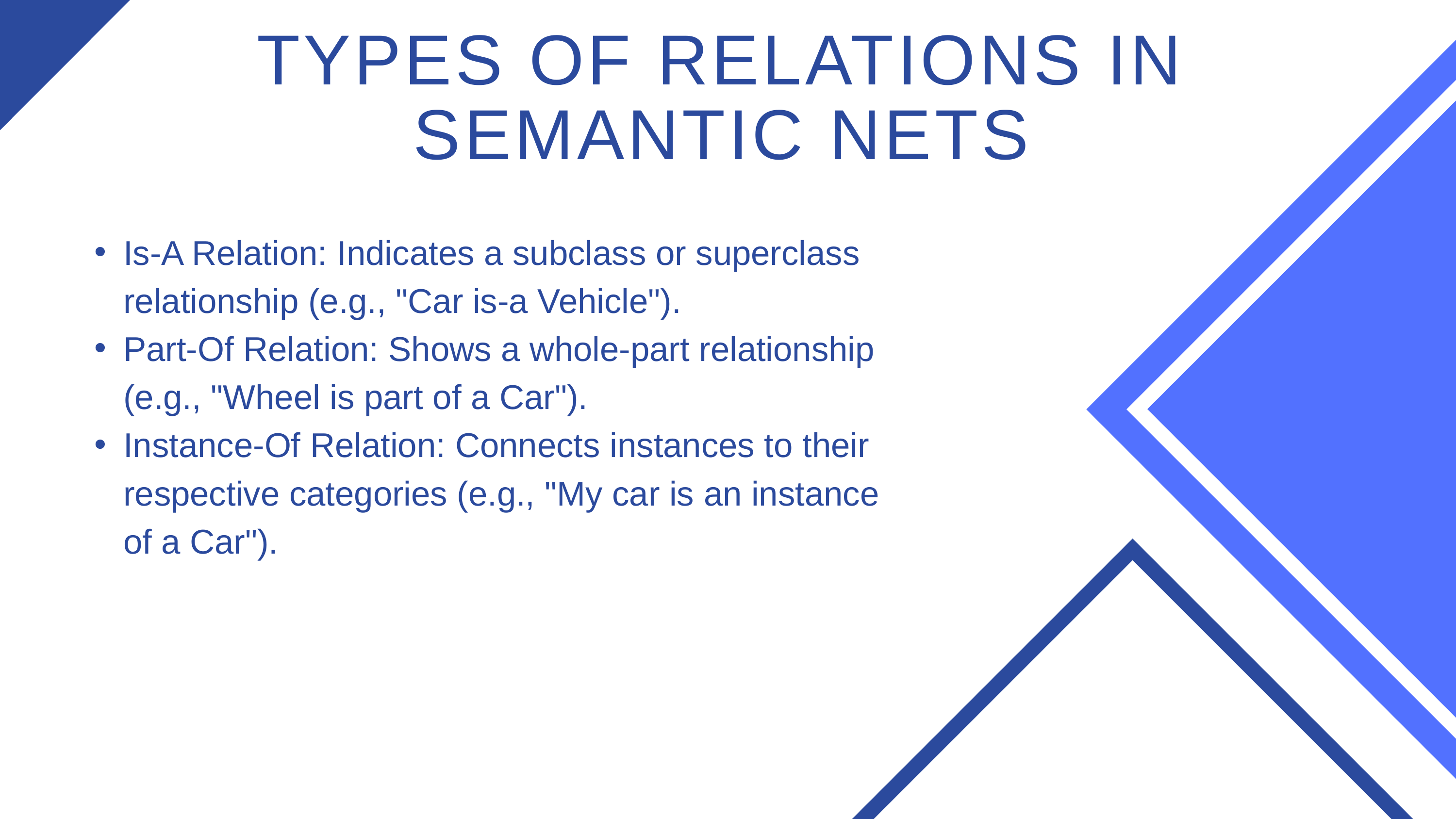

TYPES OF RELATIONS IN SEMANTIC NETS

Is-A Relation: Indicates a subclass or superclass relationship (e.g., "Car is-a Vehicle").
Part-Of Relation: Shows a whole-part relationship (e.g., "Wheel is part of a Car").
Instance-Of Relation: Connects instances to their respective categories (e.g., "My car is an instance of a Car").